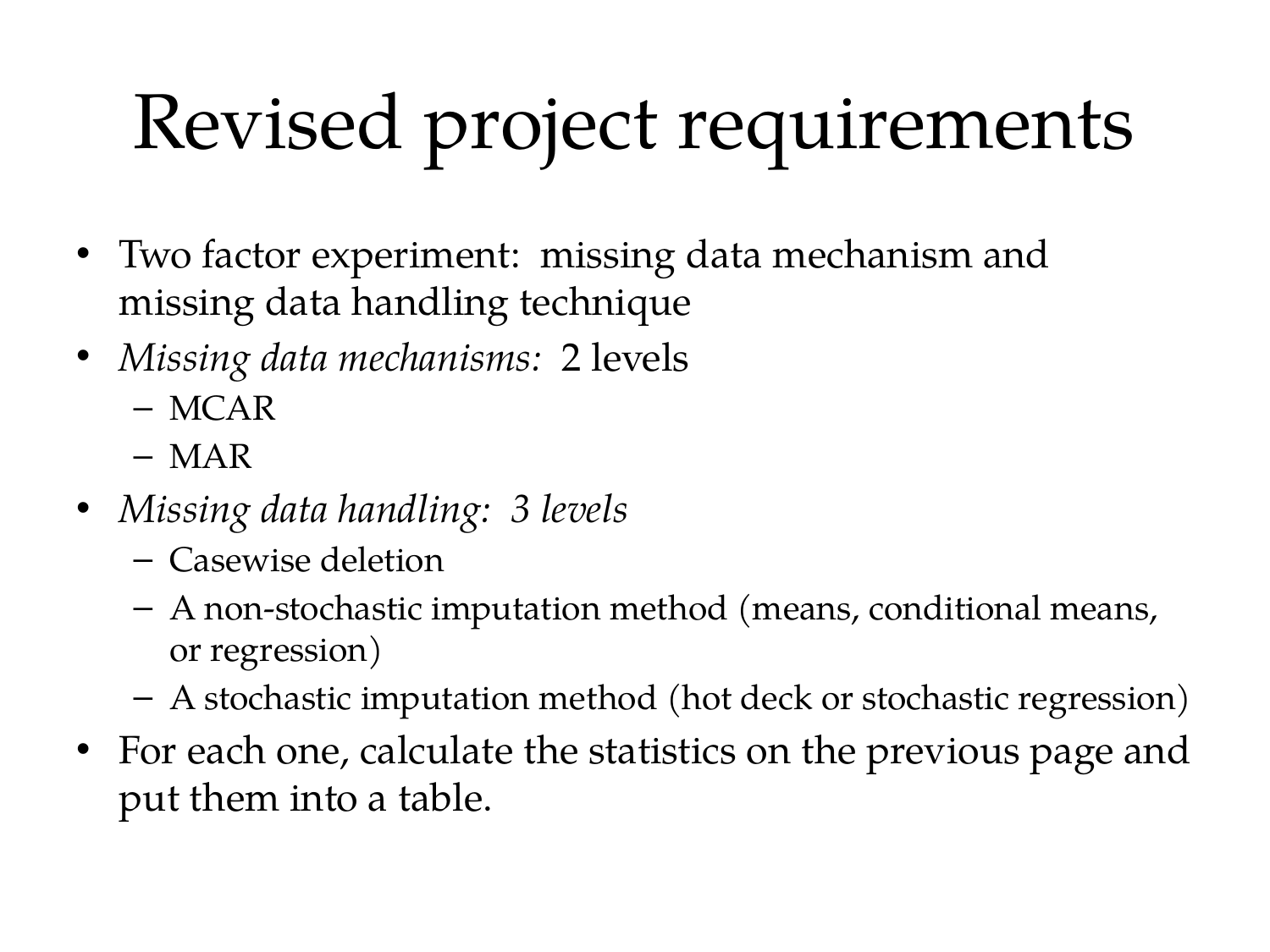

# Revised project requirements
Two factor experiment:  missing data mechanism and missing data handling technique
Missing data mechanisms:  2 levels
MCAR
MAR
Missing data handling:  3 levels
Casewise deletion
A non-stochastic imputation method (means, conditional means, or regression)
A stochastic imputation method (hot deck or stochastic regression)
For each one, calculate the statistics on the previous page and put them into a table.